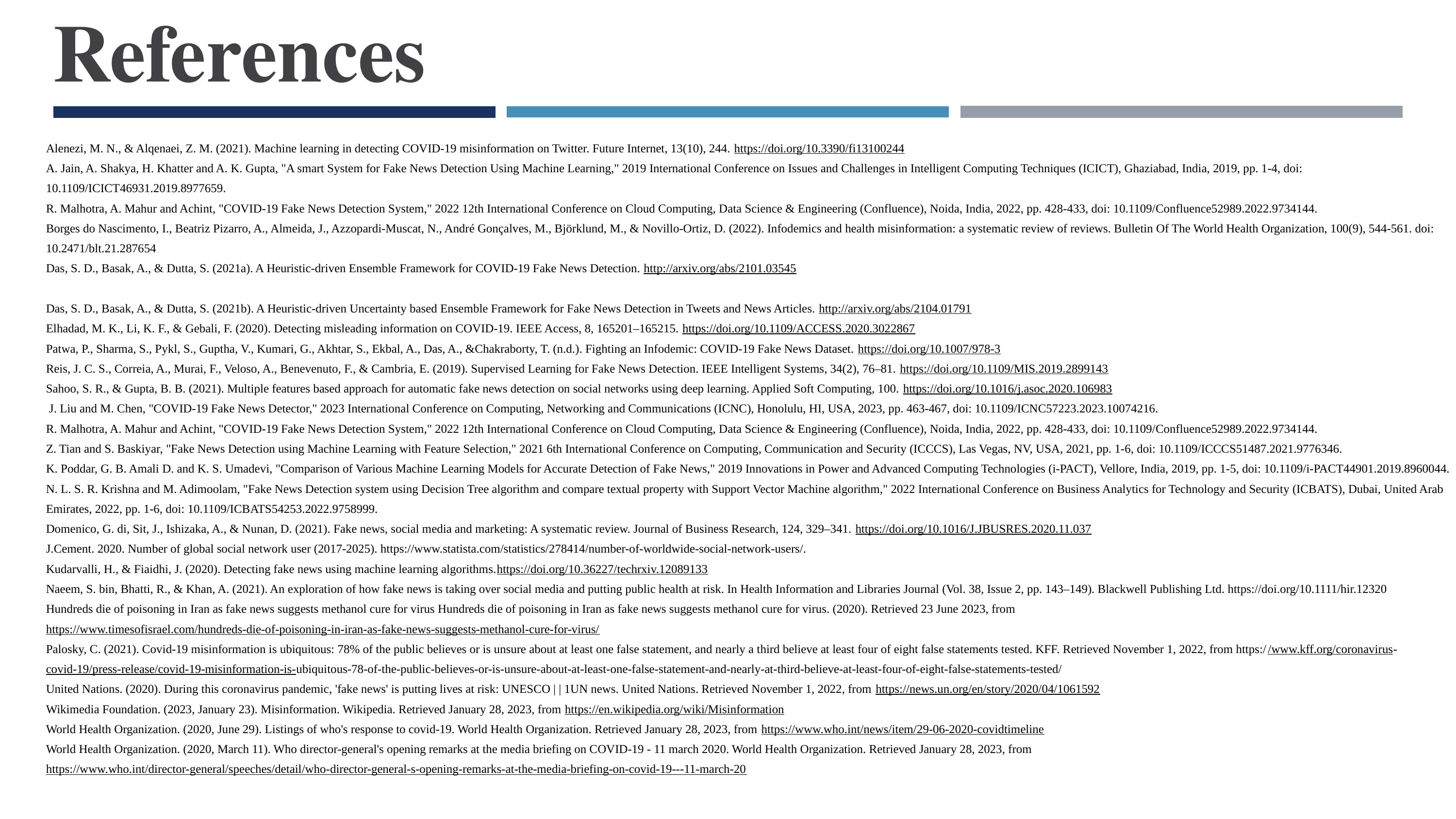

References

Alenezi, M. N., & Alqenaei, Z. M. (2021). Machine learning in detecting COVID-19 misinformation on Twitter. Future Internet, 13(10), 244. https://doi.org/10.3390/fi13100244
A. Jain, A. Shakya, H. Khatter and A. K. Gupta, "A smart System for Fake News Detection Using Machine Learning," 2019 International Conference on Issues and Challenges in Intelligent Computing Techniques (ICICT), Ghaziabad, India, 2019, pp. 1-4, doi: 10.1109/ICICT46931.2019.8977659.
R. Malhotra, A. Mahur and Achint, "COVID-19 Fake News Detection System," 2022 12th International Conference on Cloud Computing, Data Science & Engineering (Confluence), Noida, India, 2022, pp. 428-433, doi: 10.1109/Confluence52989.2022.9734144.
Borges do Nascimento, I., Beatriz Pizarro, A., Almeida, J., Azzopardi-Muscat, N., André Gonçalves, M., Björklund, M., & Novillo-Ortiz, D. (2022). Infodemics and health misinformation: a systematic review of reviews. Bulletin Of The World Health Organization, 100(9), 544-561. doi: 10.2471/blt.21.287654
Das, S. D., Basak, A., & Dutta, S. (2021a). A Heuristic-driven Ensemble Framework for COVID-19 Fake News Detection. http://arxiv.org/abs/2101.03545

Das, S. D., Basak, A., & Dutta, S. (2021b). A Heuristic-driven Uncertainty based Ensemble Framework for Fake News Detection in Tweets and News Articles. http://arxiv.org/abs/2104.01791
Elhadad, M. K., Li, K. F., & Gebali, F. (2020). Detecting misleading information on COVID-19. IEEE Access, 8, 165201–165215. https://doi.org/10.1109/ACCESS.2020.3022867
Patwa, P., Sharma, S., Pykl, S., Guptha, V., Kumari, G., Akhtar, S., Ekbal, A., Das, A., &Chakraborty, T. (n.d.). Fighting an Infodemic: COVID-19 Fake News Dataset. https://doi.org/10.1007/978-3
Reis, J. C. S., Correia, A., Murai, F., Veloso, A., Benevenuto, F., & Cambria, E. (2019). Supervised Learning for Fake News Detection. IEEE Intelligent Systems, 34(2), 76–81. https://doi.org/10.1109/MIS.2019.2899143
Sahoo, S. R., & Gupta, B. B. (2021). Multiple features based approach for automatic fake news detection on social networks using deep learning. Applied Soft Computing, 100. https://doi.org/10.1016/j.asoc.2020.106983
 J. Liu and M. Chen, "COVID-19 Fake News Detector," 2023 International Conference on Computing, Networking and Communications (ICNC), Honolulu, HI, USA, 2023, pp. 463-467, doi: 10.1109/ICNC57223.2023.10074216.
R. Malhotra, A. Mahur and Achint, "COVID-19 Fake News Detection System," 2022 12th International Conference on Cloud Computing, Data Science & Engineering (Confluence), Noida, India, 2022, pp. 428-433, doi: 10.1109/Confluence52989.2022.9734144.
Z. Tian and S. Baskiyar, "Fake News Detection using Machine Learning with Feature Selection," 2021 6th International Conference on Computing, Communication and Security (ICCCS), Las Vegas, NV, USA, 2021, pp. 1-6, doi: 10.1109/ICCCS51487.2021.9776346.
K. Poddar, G. B. Amali D. and K. S. Umadevi, "Comparison of Various Machine Learning Models for Accurate Detection of Fake News," 2019 Innovations in Power and Advanced Computing Technologies (i-PACT), Vellore, India, 2019, pp. 1-5, doi: 10.1109/i-PACT44901.2019.8960044.
N. L. S. R. Krishna and M. Adimoolam, "Fake News Detection system using Decision Tree algorithm and compare textual property with Support Vector Machine algorithm," 2022 International Conference on Business Analytics for Technology and Security (ICBATS), Dubai, United Arab Emirates, 2022, pp. 1-6, doi: 10.1109/ICBATS54253.2022.9758999.
Domenico, G. di, Sit, J., Ishizaka, A., & Nunan, D. (2021). Fake news, social media and marketing: A systematic review. Journal of Business Research, 124, 329–341. https://doi.org/10.1016/J.JBUSRES.2020.11.037
J.Cement. 2020. Number of global social network user (2017-2025). https://www.statista.com/statistics/278414/number-of-worldwide-social-network-users/.
Kudarvalli, H., & Fiaidhi, J. (2020). Detecting fake news using machine learning algorithms.https://doi.org/10.36227/techrxiv.12089133
Naeem, S. bin, Bhatti, R., & Khan, A. (2021). An exploration of how fake news is taking over social media and putting public health at risk. In Health Information and Libraries Journal (Vol. 38, Issue 2, pp. 143–149). Blackwell Publishing Ltd. https://doi.org/10.1111/hir.12320
Hundreds die of poisoning in Iran as fake news suggests methanol cure for virus Hundreds die of poisoning in Iran as fake news suggests methanol cure for virus. (2020). Retrieved 23 June 2023, from https://www.timesofisrael.com/hundreds-die-of-poisoning-in-iran-as-fake-news-suggests-methanol-cure-for-virus/
Palosky, C. (2021). Covid-19 misinformation is ubiquitous: 78% of the public believes or is unsure about at least one false statement, and nearly a third believe at least four of eight false statements tested. KFF. Retrieved November 1, 2022, from https://www.kff.org/coronavirus-covid-19/press-release/covid-19-misinformation-is-ubiquitous-78-of-the-public-believes-or-is-unsure-about-at-least-one-false-statement-and-nearly-at-third-believe-at-least-four-of-eight-false-statements-tested/
United Nations. (2020). During this coronavirus pandemic, 'fake news' is putting lives at risk: UNESCO | | 1UN news. United Nations. Retrieved November 1, 2022, from https://news.un.org/en/story/2020/04/1061592
Wikimedia Foundation. (2023, January 23). Misinformation. Wikipedia. Retrieved January 28, 2023, from https://en.wikipedia.org/wiki/Misinformation
World Health Organization. (2020, June 29). Listings of who's response to covid-19. World Health Organization. Retrieved January 28, 2023, from https://www.who.int/news/item/29-06-2020-covidtimeline
World Health Organization. (2020, March 11). Who director-general's opening remarks at the media briefing on COVID-19 - 11 march 2020. World Health Organization. Retrieved January 28, 2023, from https://www.who.int/director-general/speeches/detail/who-director-general-s-opening-remarks-at-the-media-briefing-on-covid-19---11-march-20

Reference